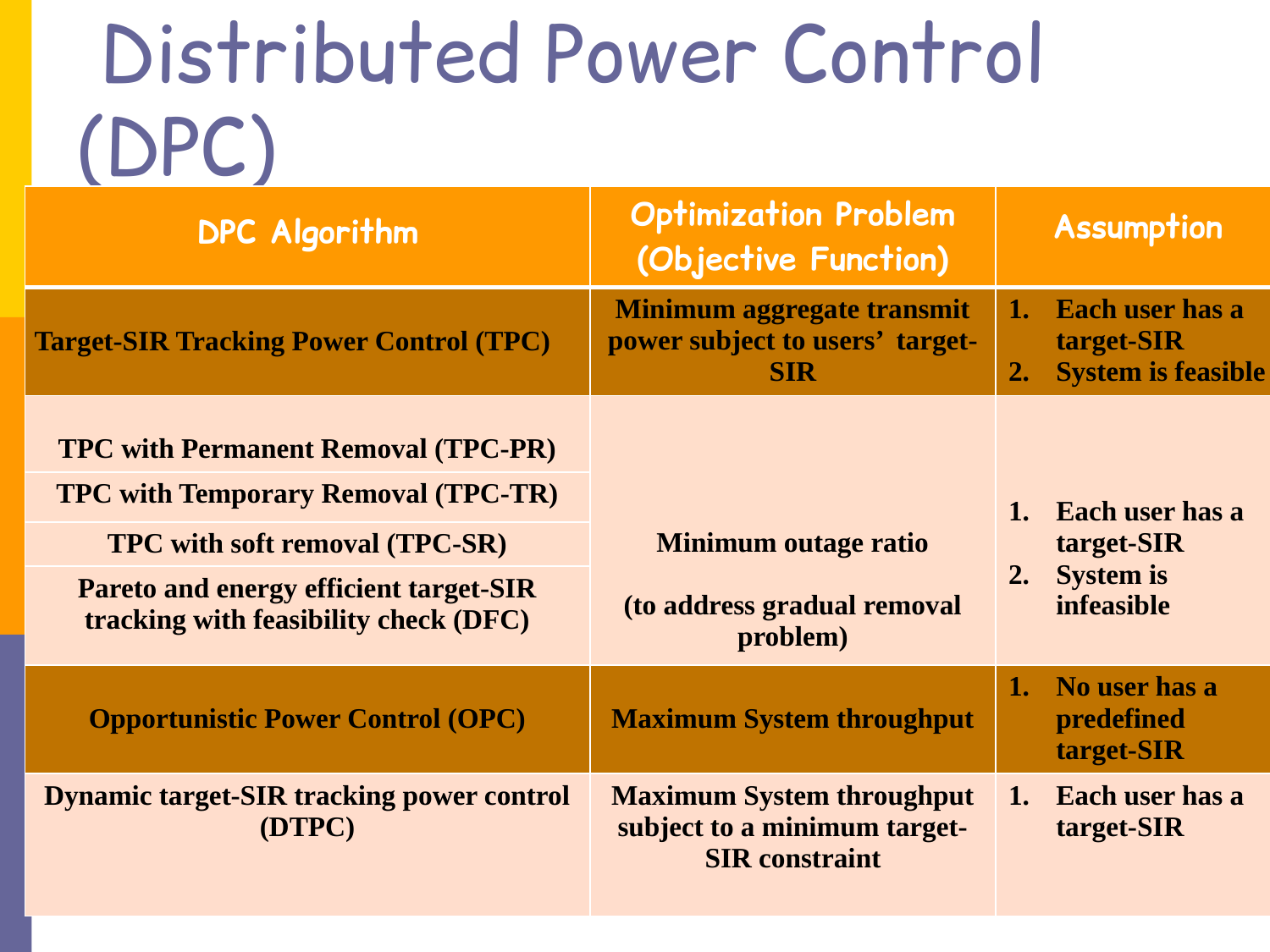

# Distributed Power Control (DPC)
| DPC Algorithm | Optimization Problem (Objective Function) | Assumption |
| --- | --- | --- |
| Target-SIR Tracking Power Control (TPC) | Minimum aggregate transmit power subject to users’ target-SIR | Each user has a target-SIR System is feasible |
| TPC with Permanent Removal (TPC-PR) | Minimum outage ratio (to address gradual removal problem) | Each user has a target-SIR System is infeasible |
| TPC with Temporary Removal (TPC-TR) |  |  |
| TPC with soft removal (TPC-SR) |  |  |
| Pareto and energy efficient target-SIR tracking with feasibility check (DFC) |  |  |
| Opportunistic Power Control (OPC) | Maximum System throughput | No user has a predefined target-SIR |
| Dynamic target-SIR tracking power control (DTPC) | Maximum System throughput subject to a minimum target-SIR constraint | Each user has a target-SIR |

44